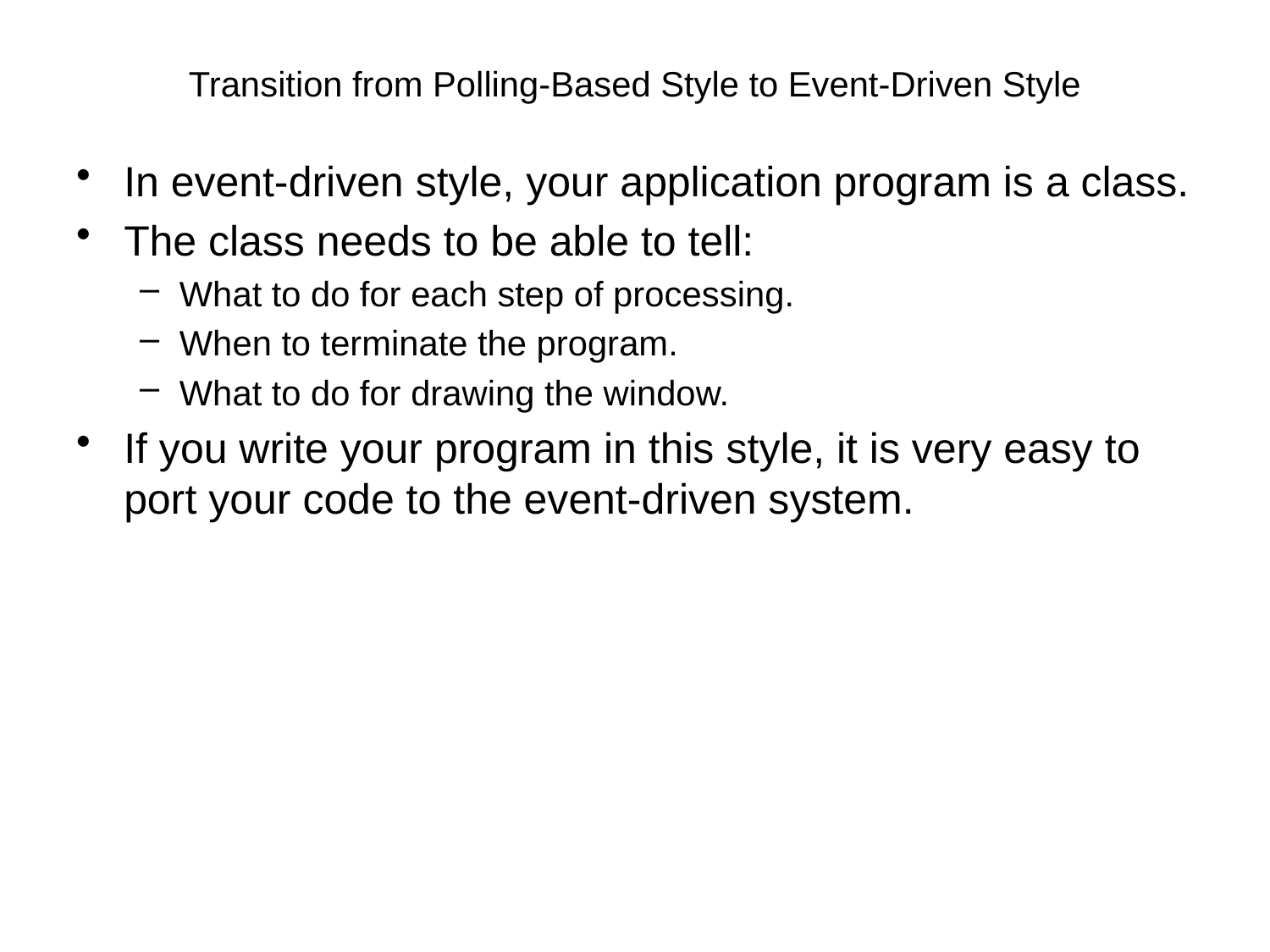

# Transition from Polling-Based Style to Event-Driven Style
In event-driven style, your application program is a class.
The class needs to be able to tell:
What to do for each step of processing.
When to terminate the program.
What to do for drawing the window.
If you write your program in this style, it is very easy to port your code to the event-driven system.